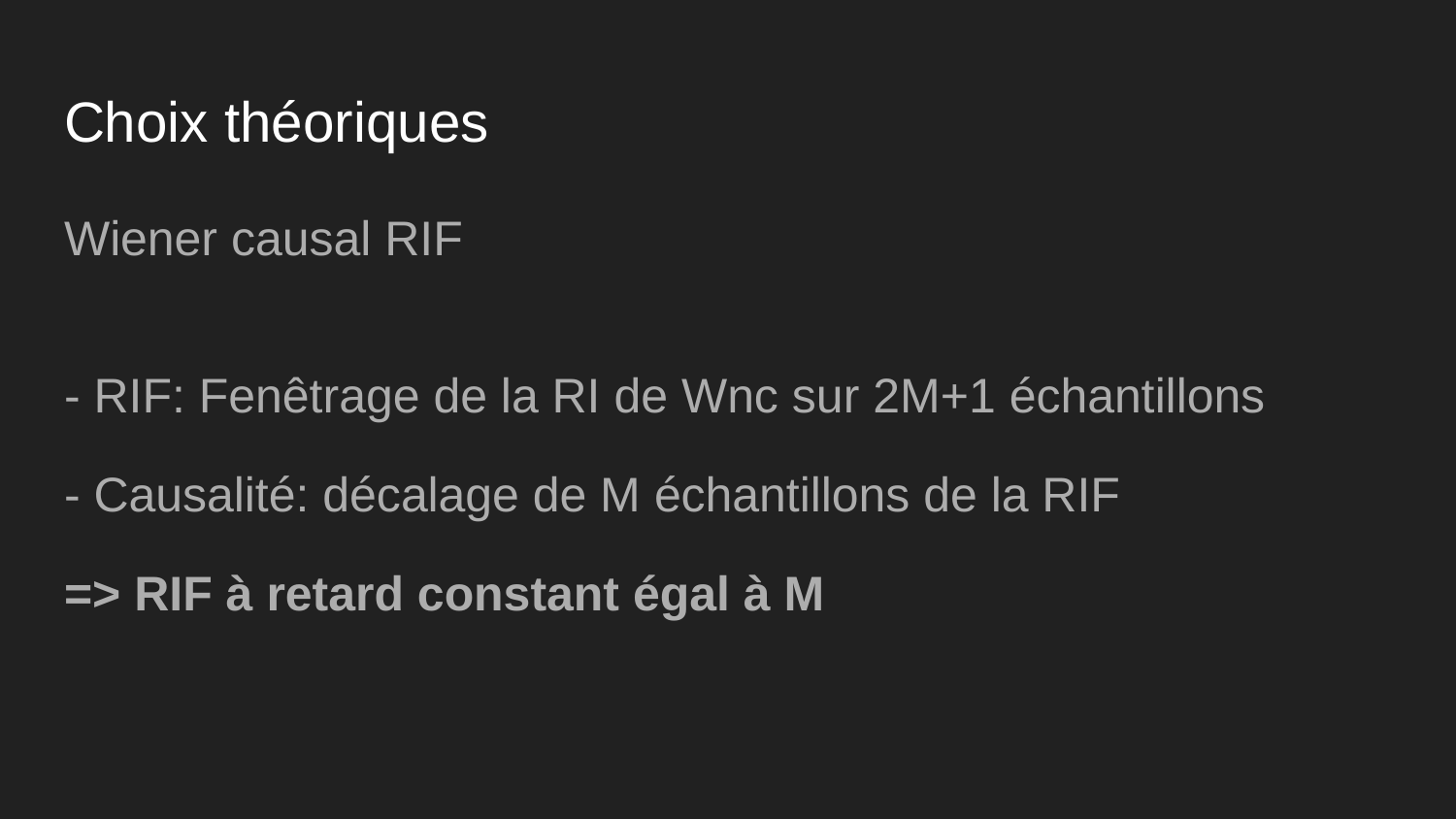

# Choix théoriques
Wiener causal RIF
- RIF: Fenêtrage de la RI de Wnc sur 2M+1 échantillons
- Causalité: décalage de M échantillons de la RIF
=> RIF à retard constant égal à M